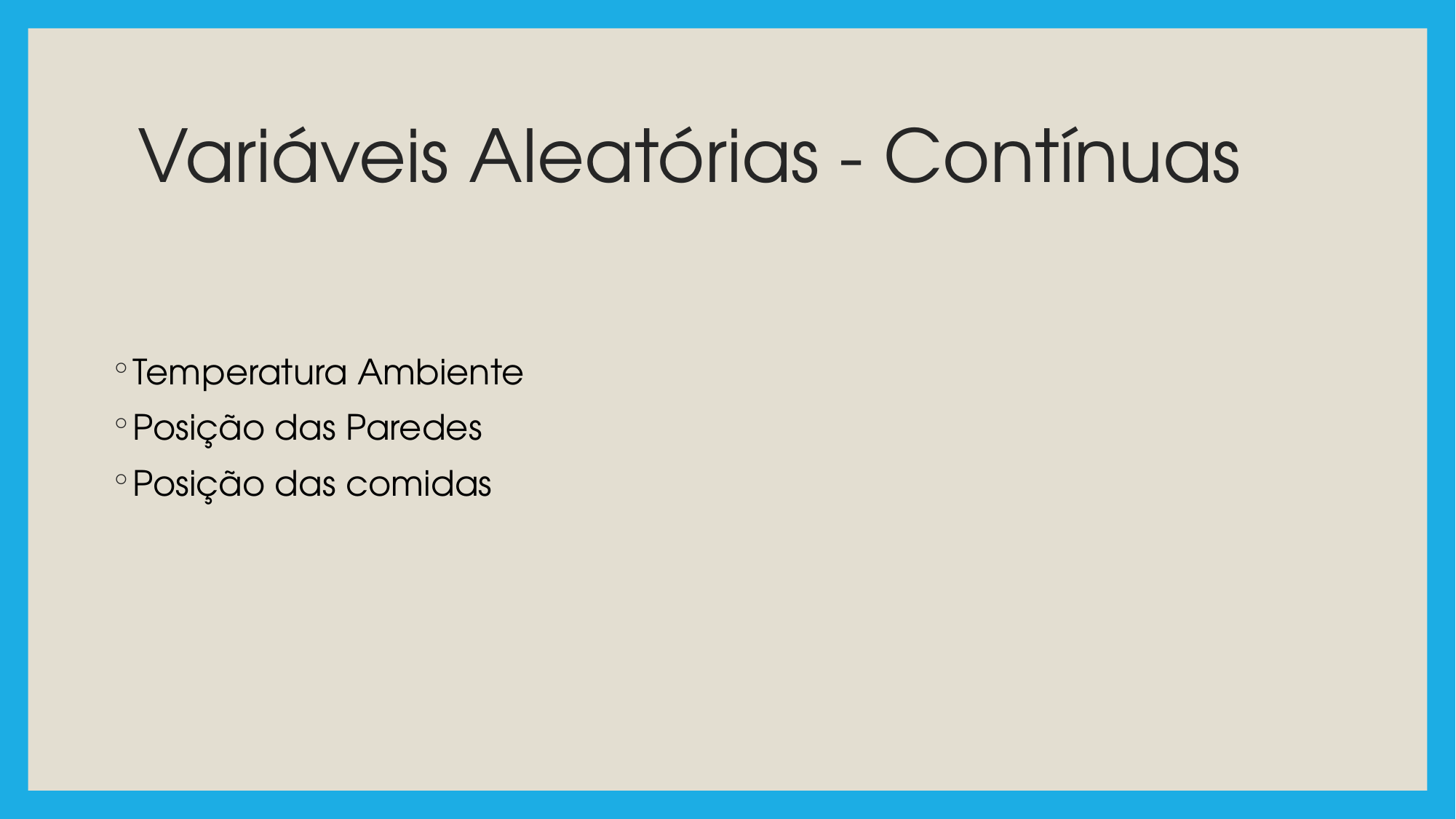

# Variáveis Aleatórias - Contínuas
Temperatura Ambiente
Posição das Paredes
Posição das comidas